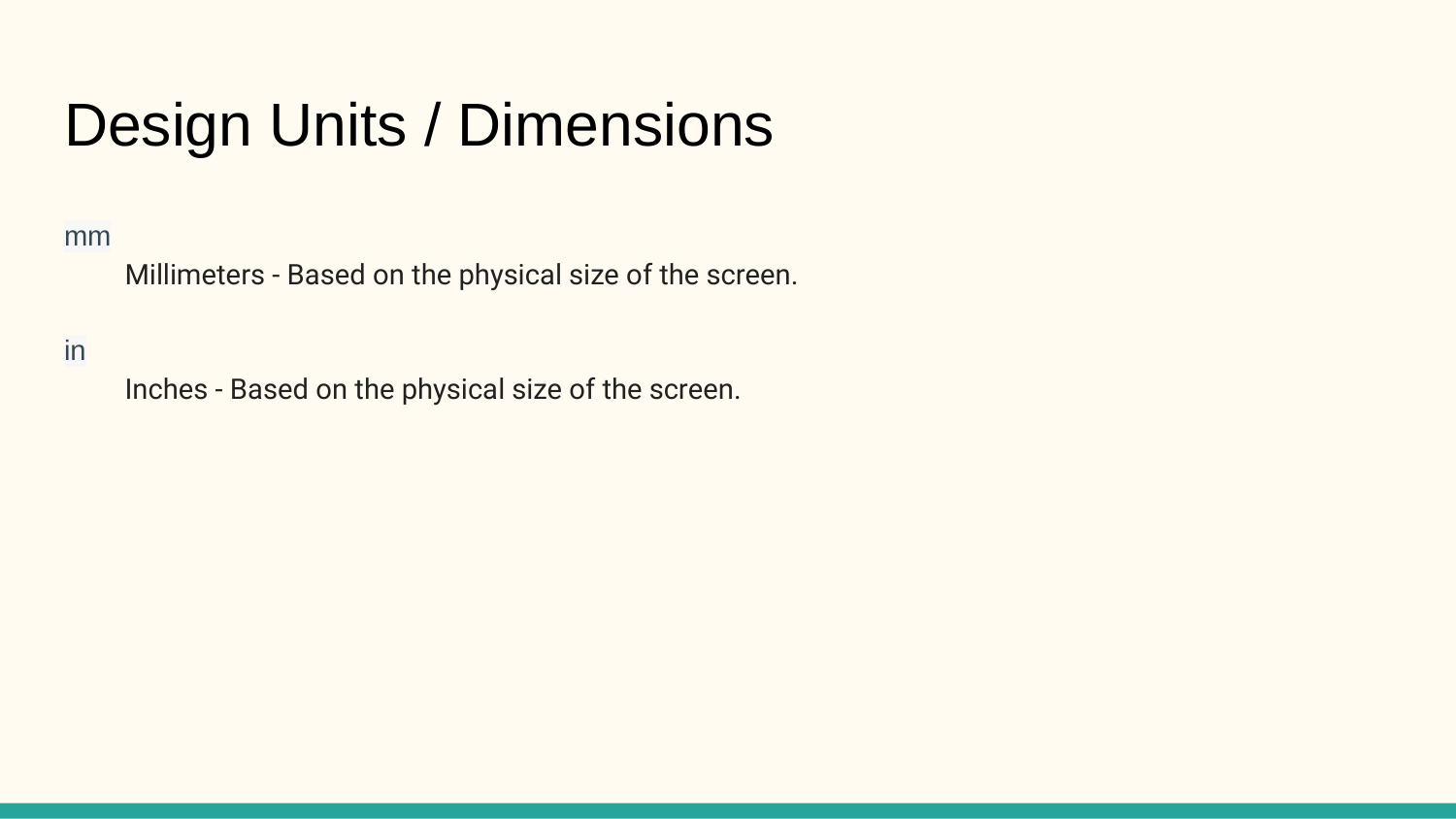

# Design Units / Dimensions
mm
Millimeters - Based on the physical size of the screen.
in
Inches - Based on the physical size of the screen.